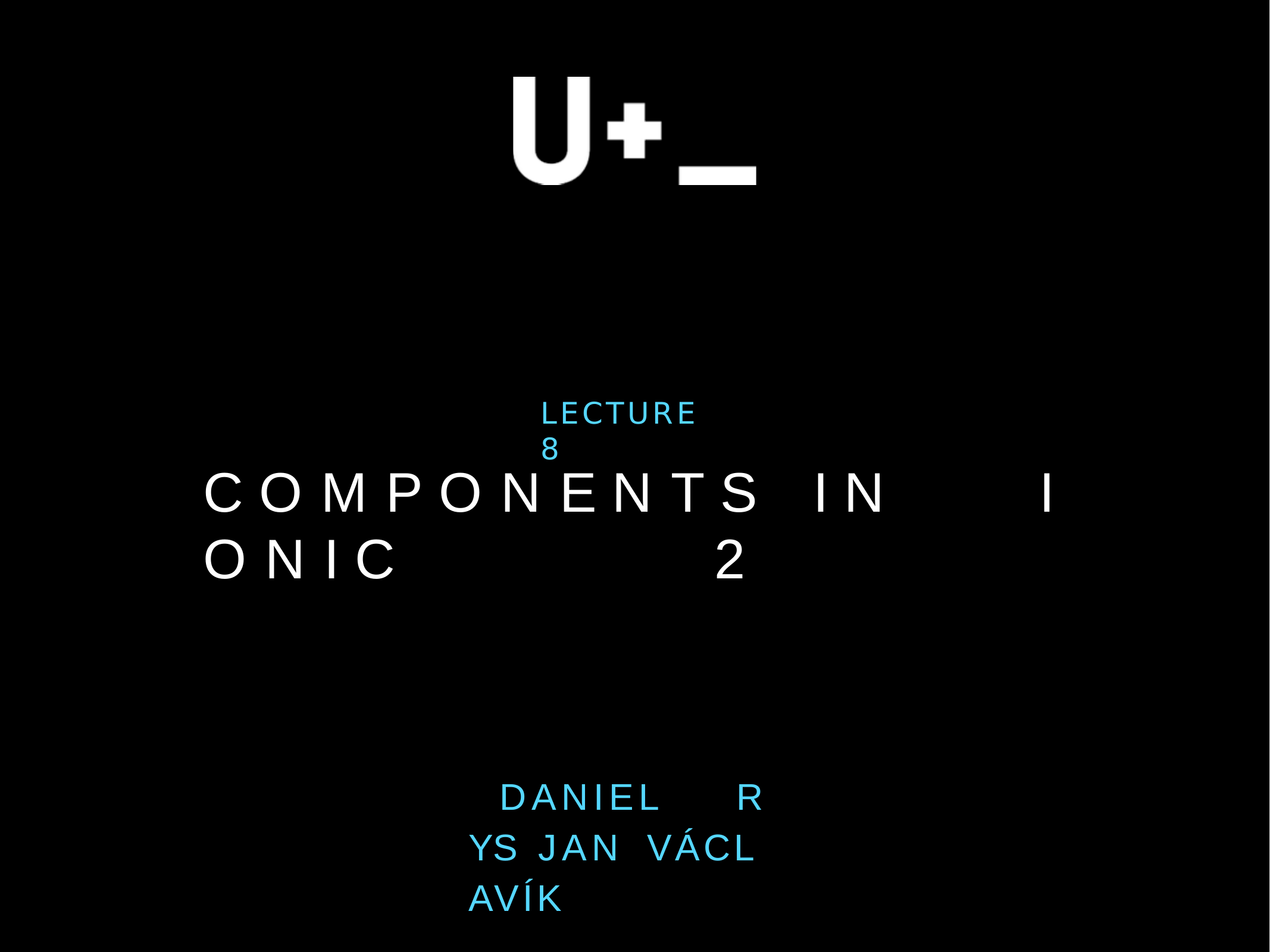

LECTURE	8
C O M P O N E N T S	I N	I O N I C	2
DANIEL	R YS  JAN	VÁCL AVÍK